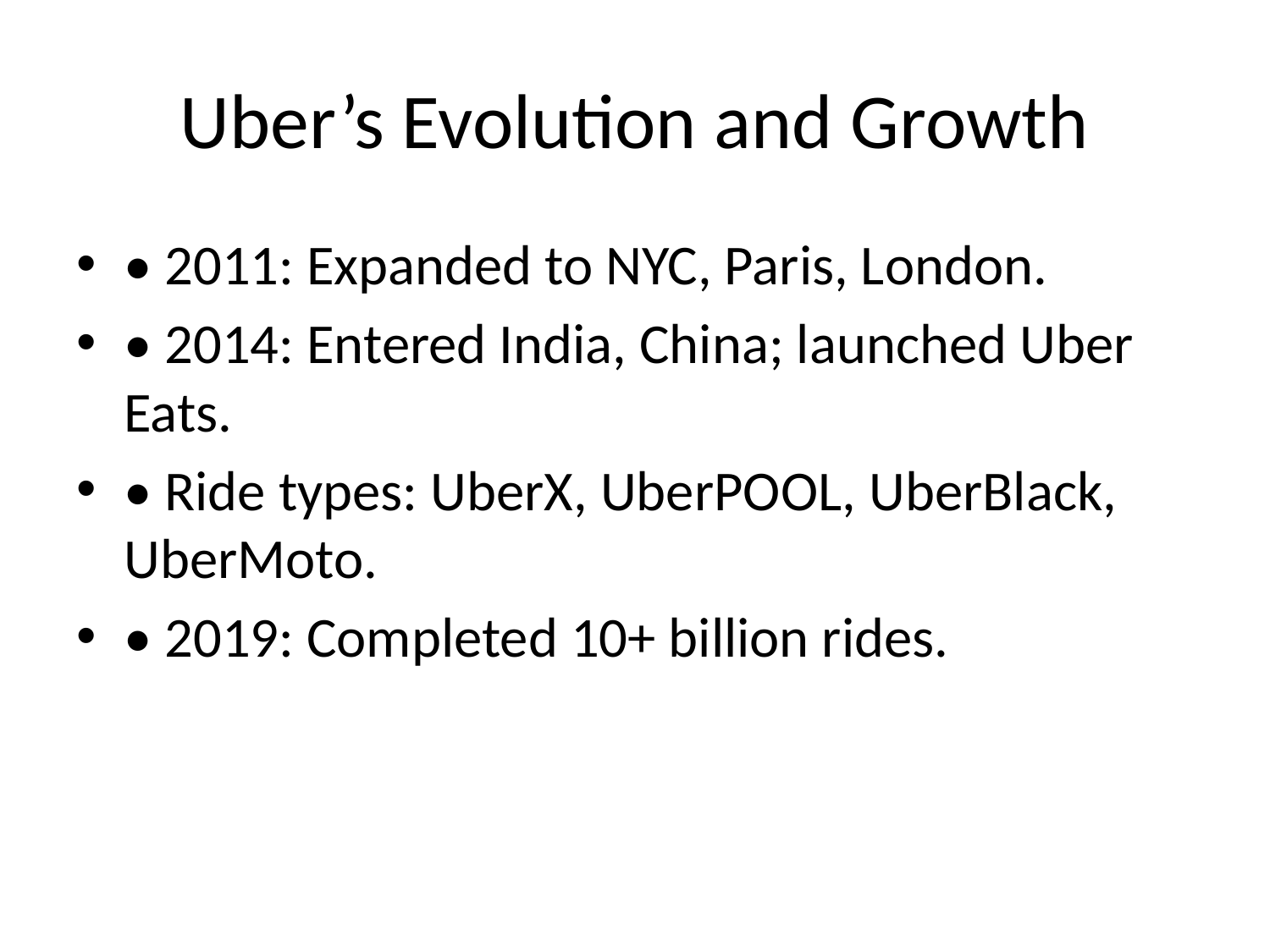

# Uber’s Evolution and Growth
• 2011: Expanded to NYC, Paris, London.
• 2014: Entered India, China; launched Uber Eats.
• Ride types: UberX, UberPOOL, UberBlack, UberMoto.
• 2019: Completed 10+ billion rides.